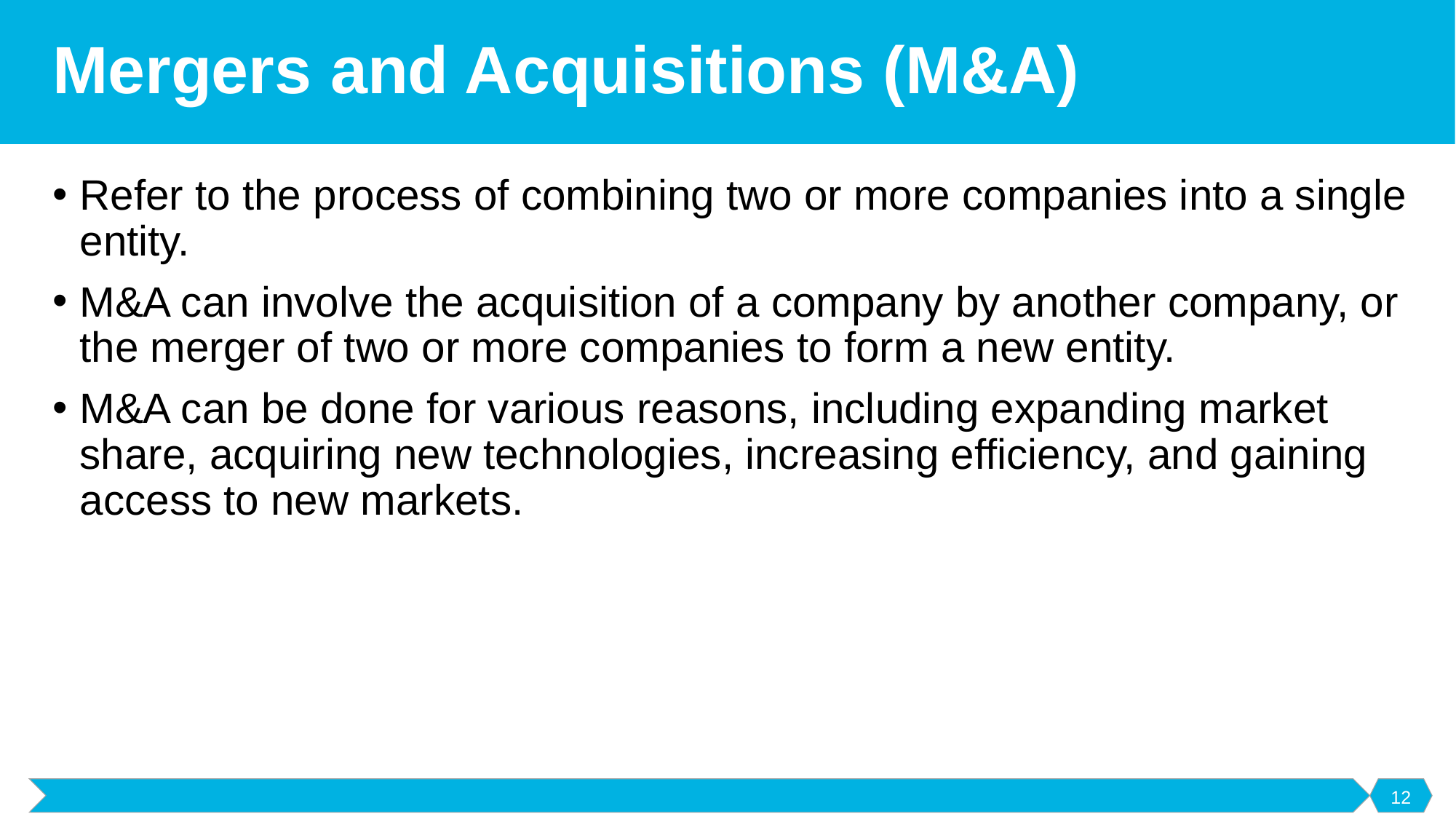

# Mergers and Acquisitions (M&A)
Refer to the process of combining two or more companies into a single entity.
M&A can involve the acquisition of a company by another company, or the merger of two or more companies to form a new entity.
M&A can be done for various reasons, including expanding market share, acquiring new technologies, increasing efficiency, and gaining access to new markets.
12